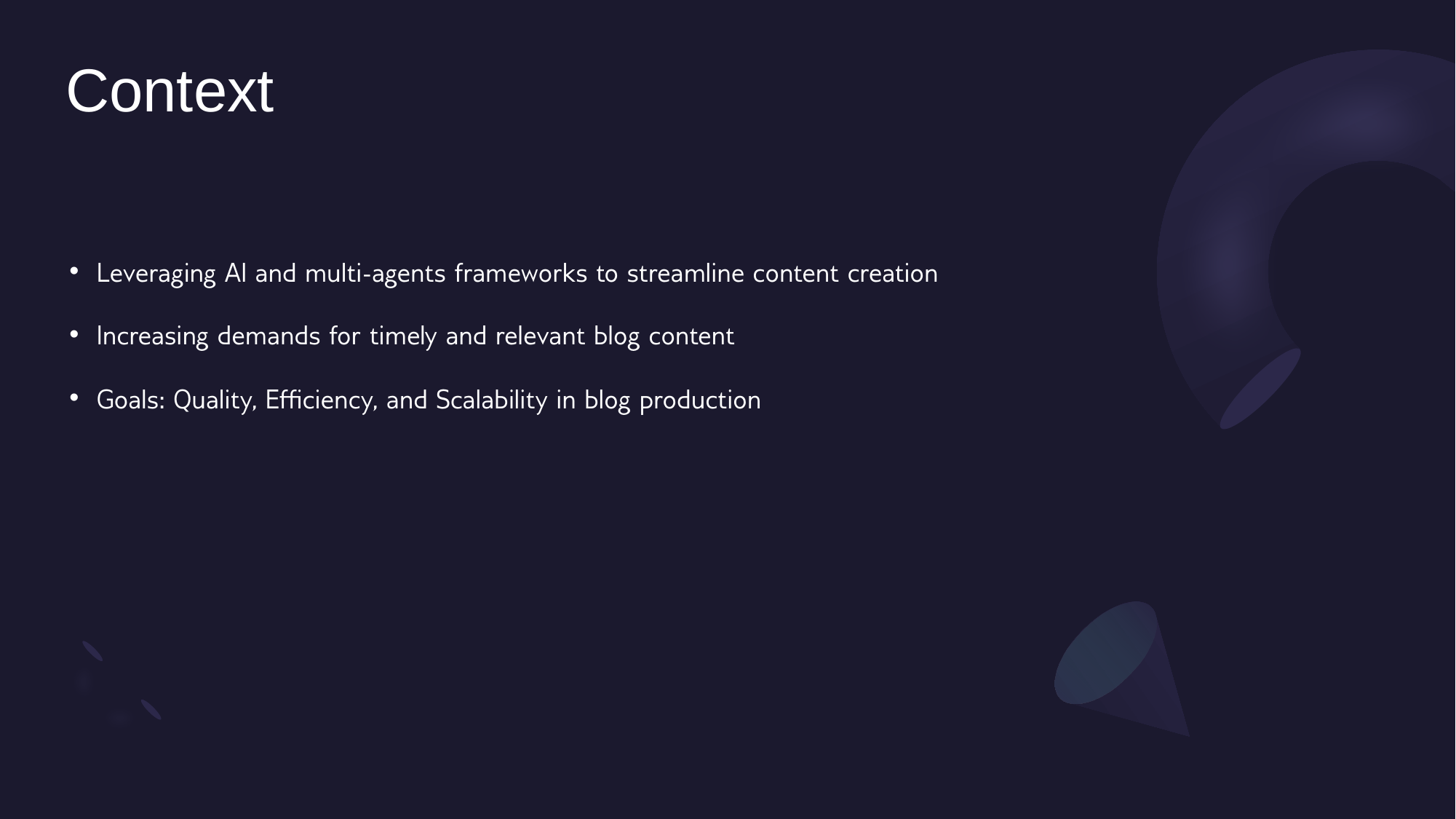

# Context
Leveraging AI and multi-agents frameworks to streamline content creation
Increasing demands for timely and relevant blog content
Goals: Quality, Efficiency, and Scalability in blog production